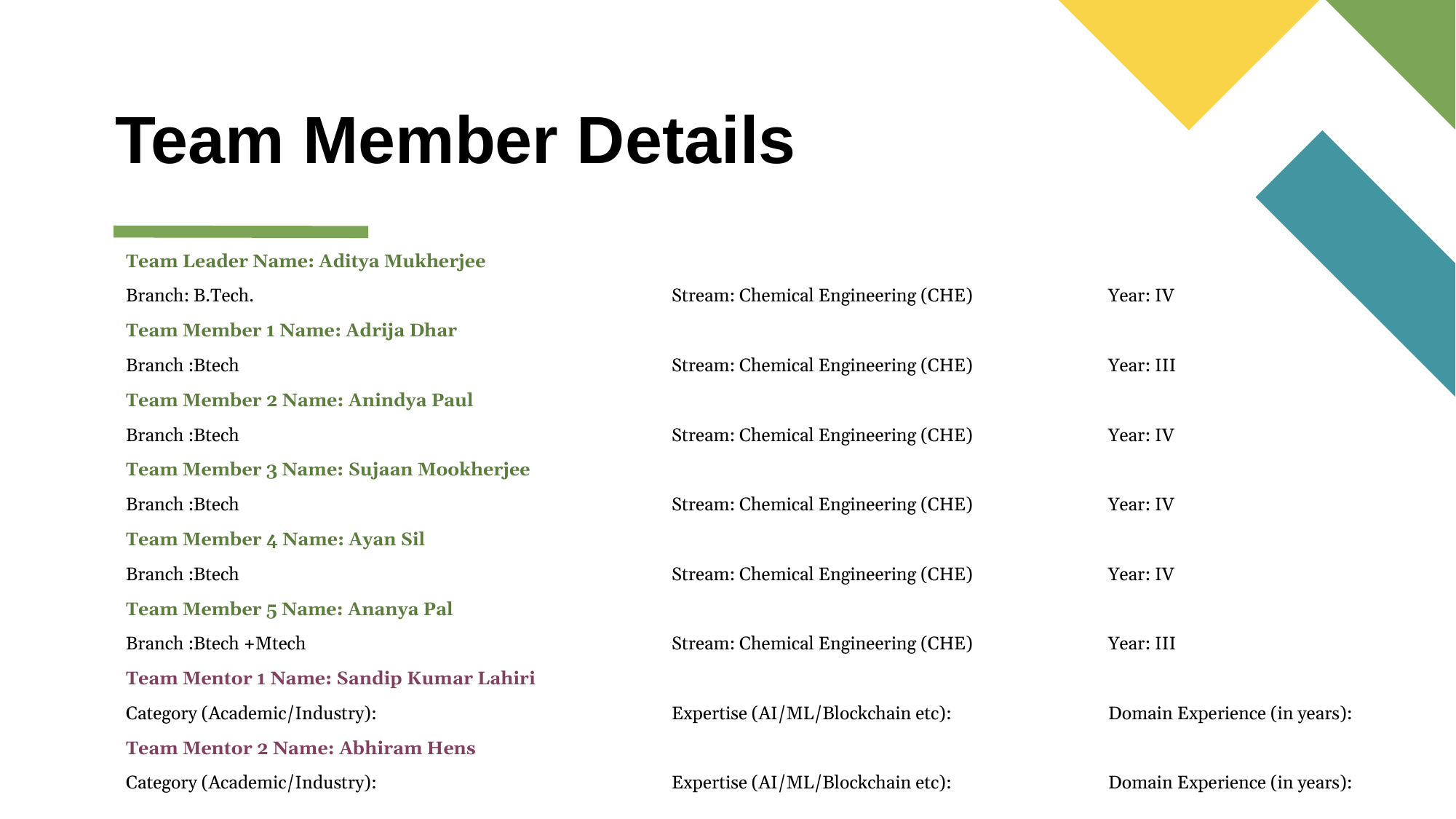

# Team Member Details
Team Leader Name: Aditya Mukherjee
Branch: B.Tech.	 			Stream: Chemical Engineering (CHE)		Year: IV
Team Member 1 Name: Adrija Dhar
Branch :Btech 			 	Stream: Chemical Engineering (CHE)		Year: III
Team Member 2 Name: Anindya Paul
Branch :Btech 			 	Stream: Chemical Engineering (CHE)		Year: IV
Team Member 3 Name: Sujaan Mookherjee
Branch :Btech 			 	Stream: Chemical Engineering (CHE)		Year: IV
Team Member 4 Name: Ayan Sil
Branch :Btech 			 	Stream: Chemical Engineering (CHE)		Year: IV
Team Member 5 Name: Ananya Pal
Branch :Btech +Mtech			 	Stream: Chemical Engineering (CHE)		Year: III
Team Mentor 1 Name: Sandip Kumar Lahiri
Category (Academic/Industry): 			Expertise (AI/ML/Blockchain etc): 		Domain Experience (in years):
Team Mentor 2 Name: Abhiram Hens
Category (Academic/Industry):		 	Expertise (AI/ML/Blockchain etc): 		Domain Experience (in years):